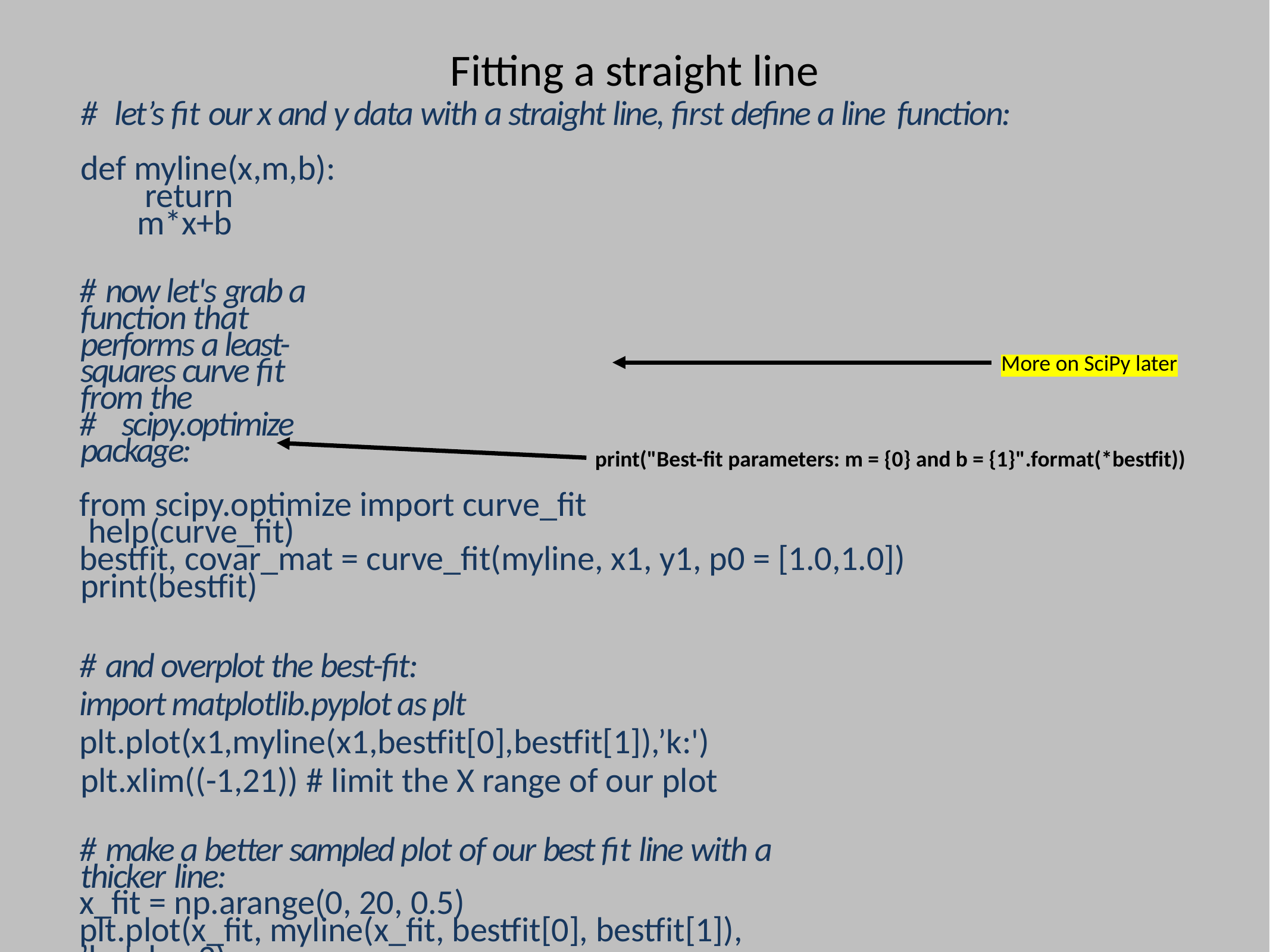

Fitting a straight line
#  let’s fit our x and y data with a straight line, first define a line function:

def myline(x,m,b):  return m*x+b

# now let's grab a function that performs a least-squares curve fit from the
#    scipy.optimize package:

from scipy.optimize import curve_fit  help(curve_fit)
bestfit, covar_mat = curve_fit(myline, x1, y1, p0 = [1.0,1.0])  print(bestfit)

# and overplot the best-fit:
import matplotlib.pyplot as plt
plt.plot(x1,myline(x1,bestfit[0],bestfit[1]),’k:')  plt.xlim((-1,21)) # limit the X range of our plot

# make a better sampled plot of our best fit line with a thicker line:
x_fit = np.arange(0, 20, 0.5)
plt.plot(x_fit, myline(x_fit, bestfit[0], bestfit[1]), ’k--', lw=2)

# always add axis labels!  plt.xlabel(‘Xvalue')  plt.ylabel(‘Yvalue')
More on SciPy later
print("Best-fit parameters: m = {0} and b = {1}".format(*bestfit))